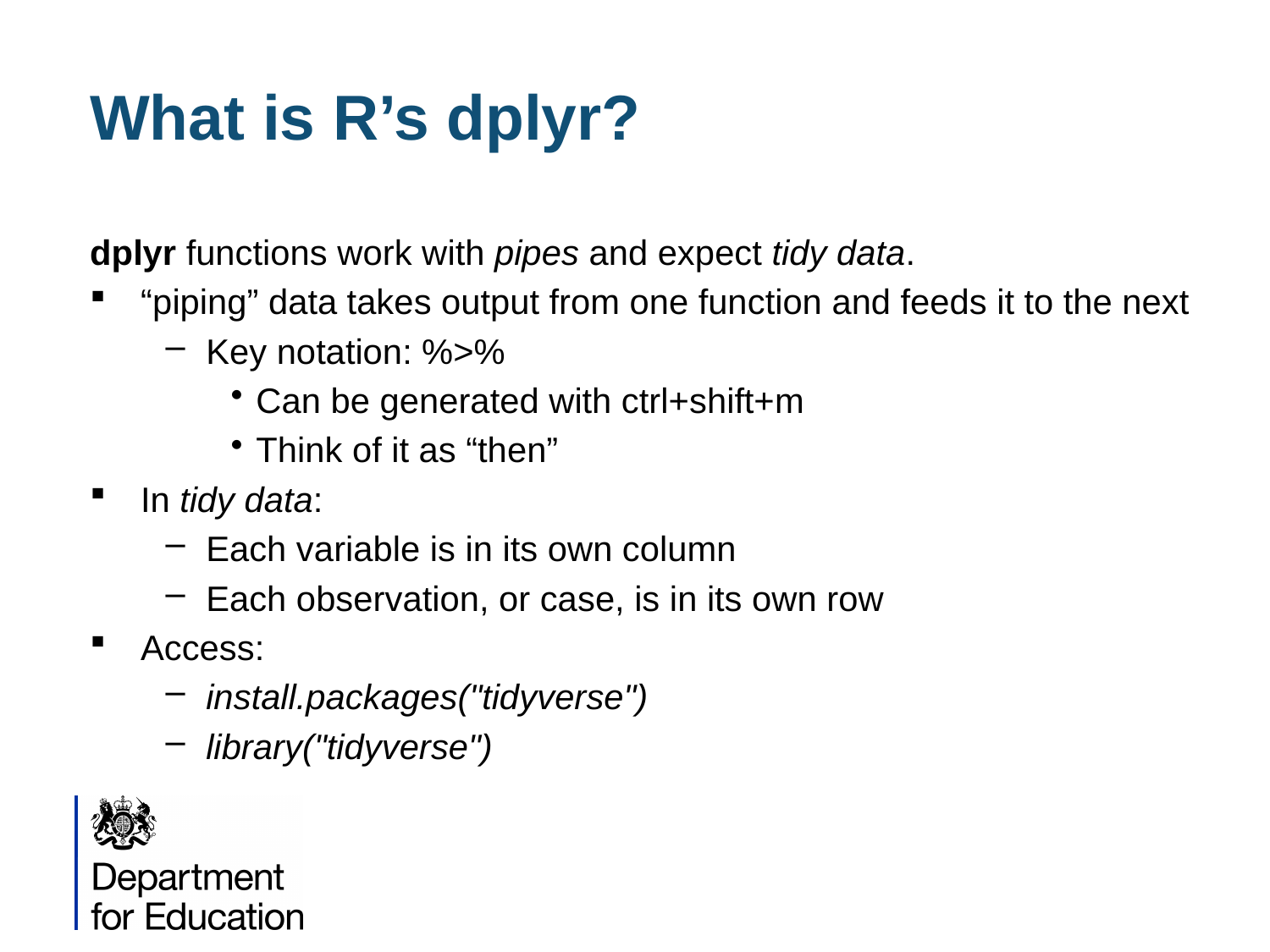

# What is R’s dplyr?
dplyr functions work with pipes and expect tidy data.
“piping” data takes output from one function and feeds it to the next
Key notation: %>%
Can be generated with ctrl+shift+m
Think of it as “then”
In tidy data:
Each variable is in its own column
Each observation, or case, is in its own row
Access:
install.packages("tidyverse")
library("tidyverse")